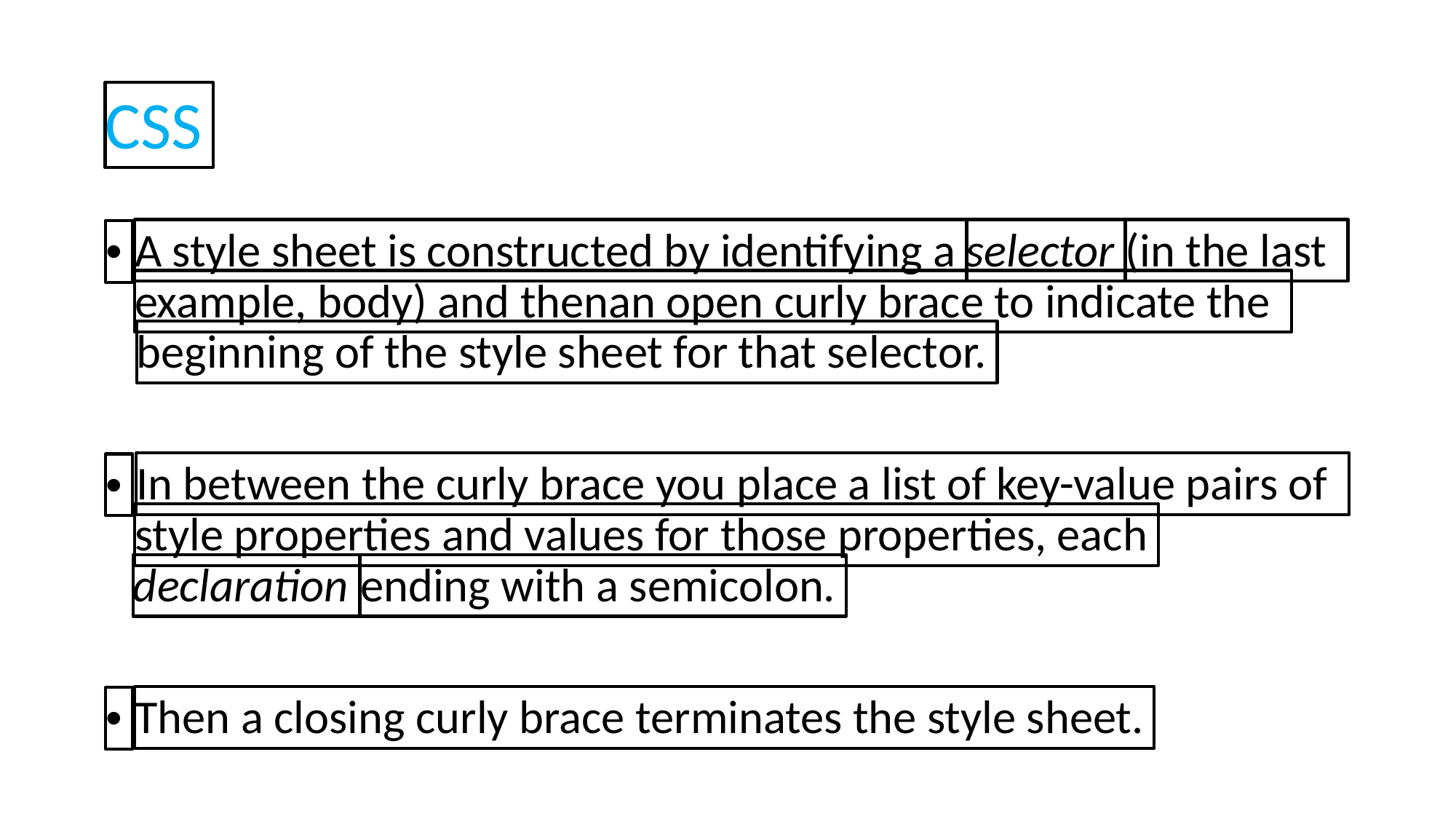

CSS
A style sheet is constructed by identifying a
selector
(in the last
•
example, body) and thenan open curly brace to indicate the
beginning of the style sheet for that selector.
In between the curly brace you place a list of key-value pairs of
•
style properties and values for those properties, each
declaration
ending with a semicolon.
Then a closing curly brace terminates the style sheet.
•